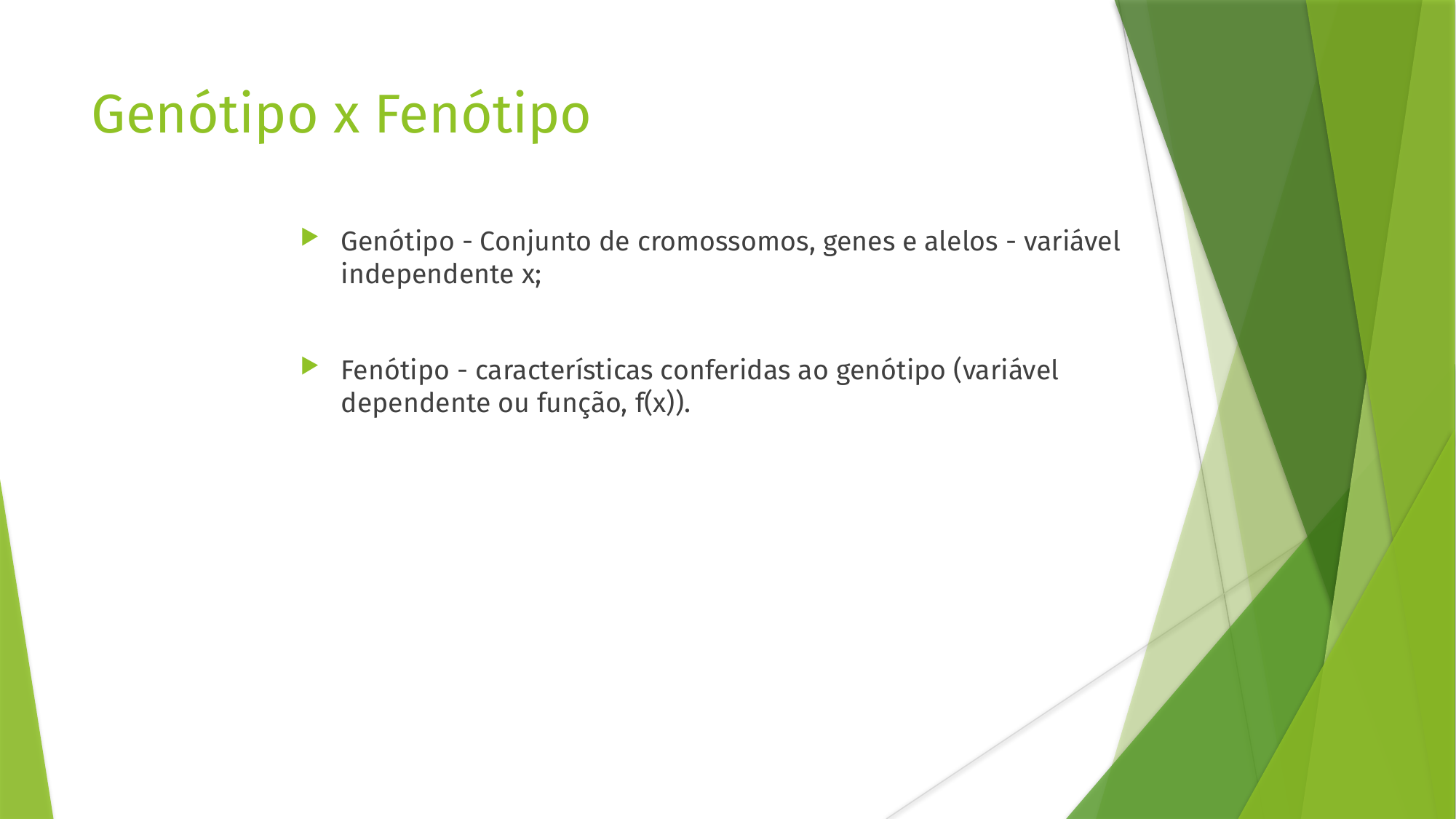

Genótipo x Fenótipo
Genótipo - Conjunto de cromossomos, genes e alelos - variável independente x;

Fenótipo - características conferidas ao genótipo (variável dependente ou função, f(x)).